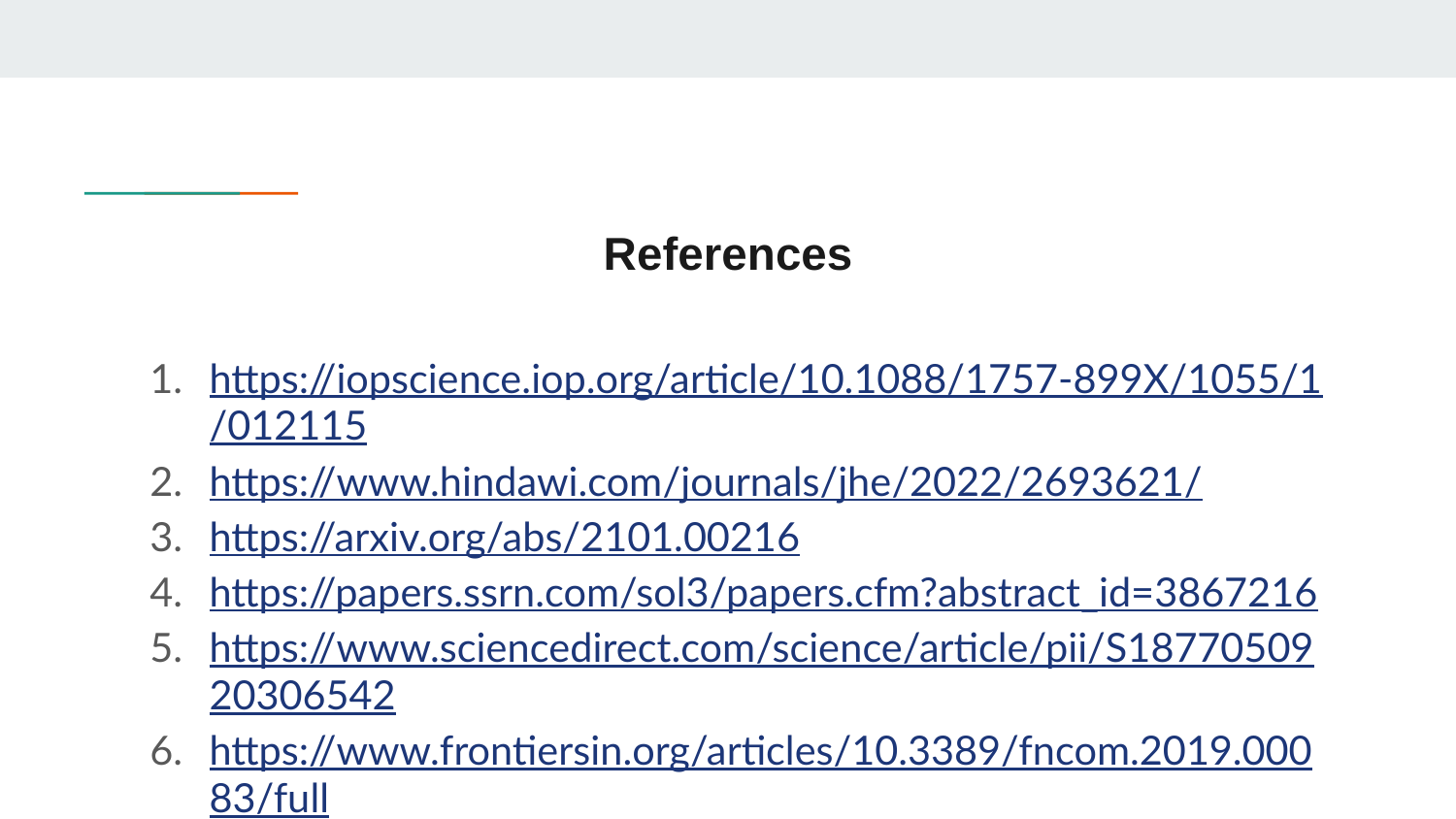

# References
https://iopscience.iop.org/article/10.1088/1757-899X/1055/1/012115
https://www.hindawi.com/journals/jhe/2022/2693621/
https://arxiv.org/abs/2101.00216
https://papers.ssrn.com/sol3/papers.cfm?abstract_id=3867216
https://www.sciencedirect.com/science/article/pii/S1877050920306542
https://www.frontiersin.org/articles/10.3389/fncom.2019.00083/full